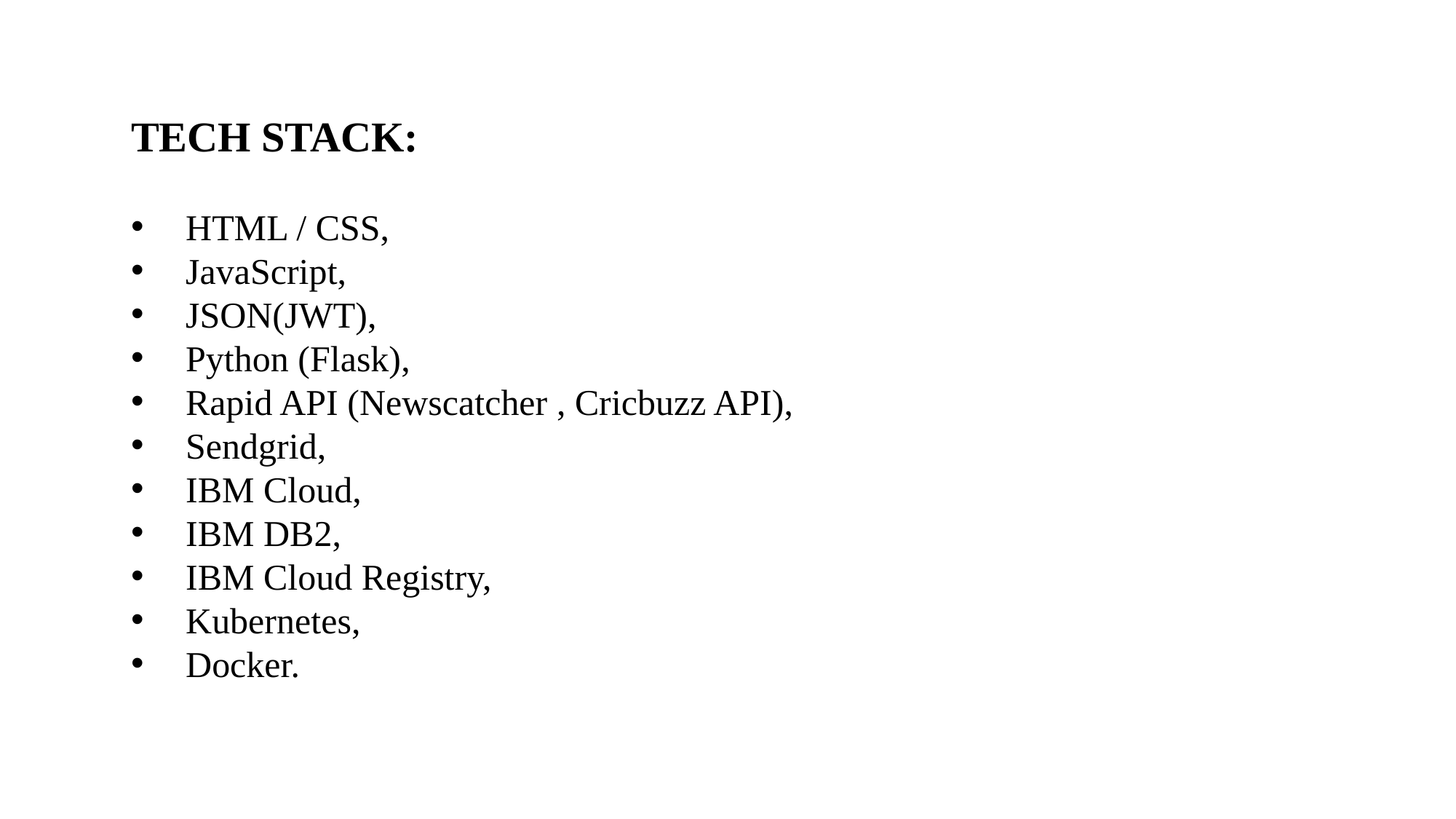

TECH STACK:

HTML / CSS,
JavaScript,
JSON(JWT),
Python (Flask),
Rapid API (Newscatcher , Cricbuzz API),
Sendgrid,
IBM Cloud,
IBM DB2,
IBM Cloud Registry,
Kubernetes,
Docker.